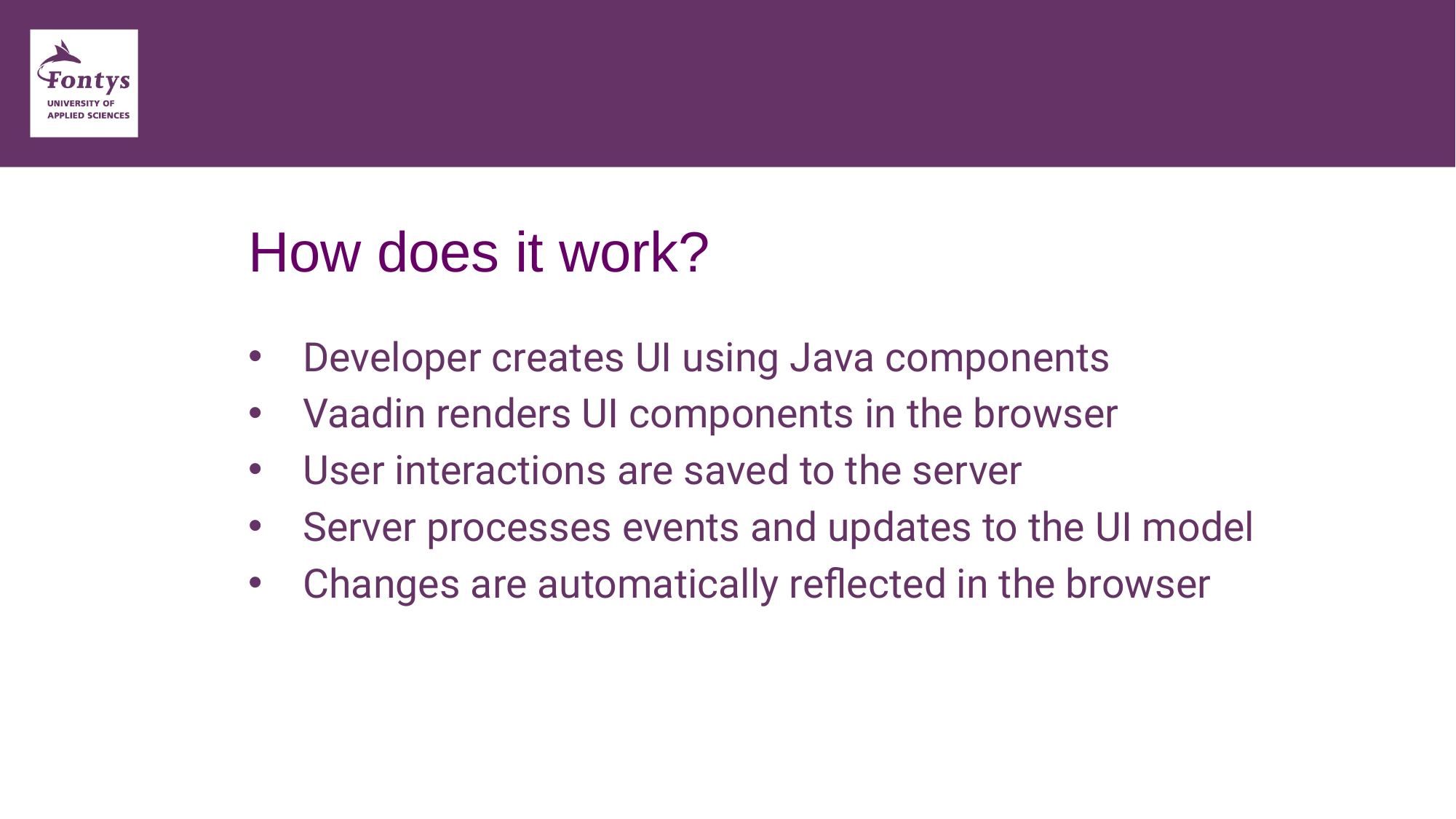

# How does it work?
Developer creates UI using Java components
Vaadin renders UI components in the browser
User interactions are saved to the server
Server processes events and updates to the UI model
Changes are automatically reflected in the browser